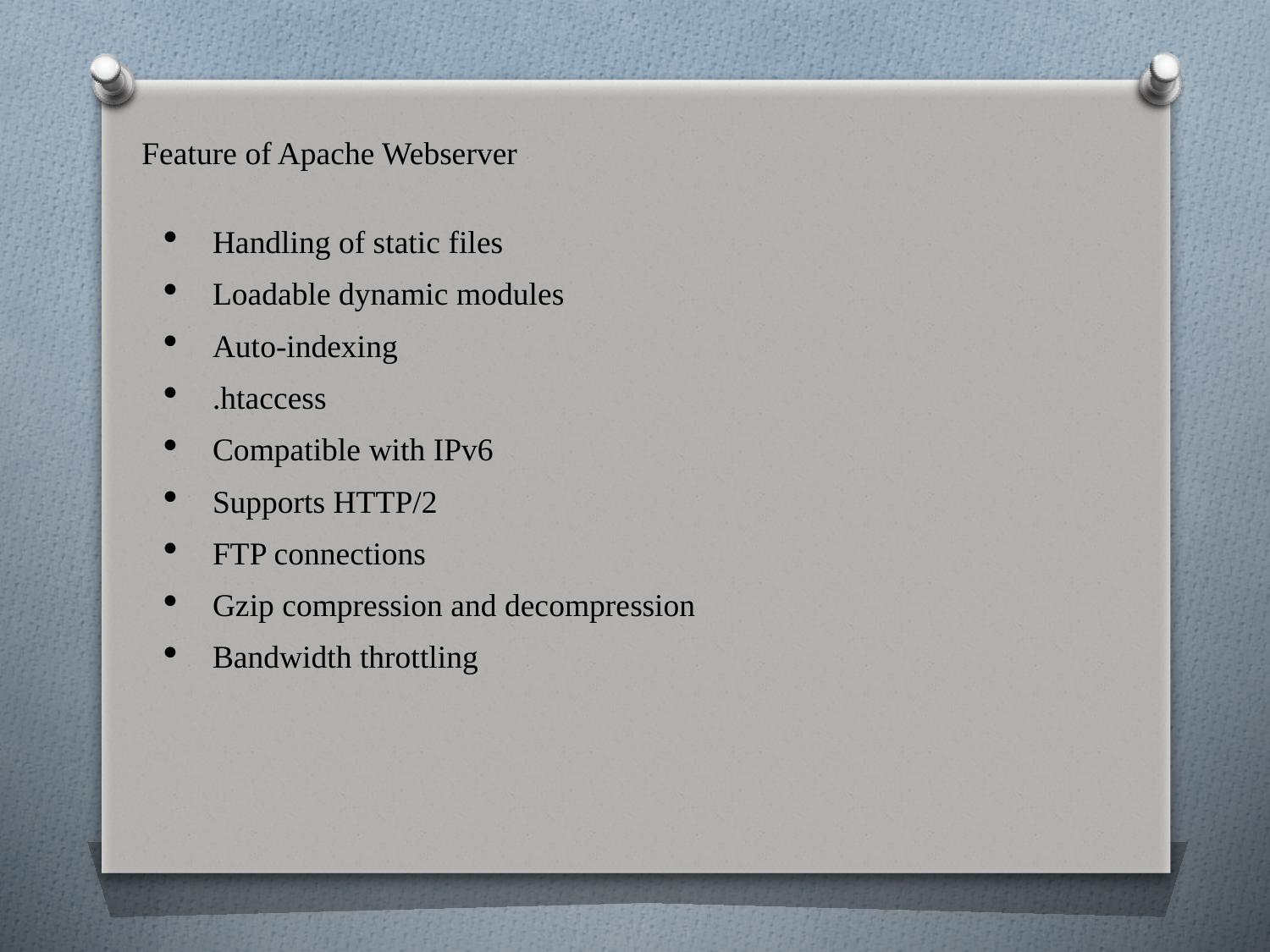

# Feature of Apache Webserver
Handling of static files
Loadable dynamic modules
Auto-indexing
.htaccess
Compatible with IPv6
Supports HTTP/2
FTP connections
Gzip compression and decompression
Bandwidth throttling

13